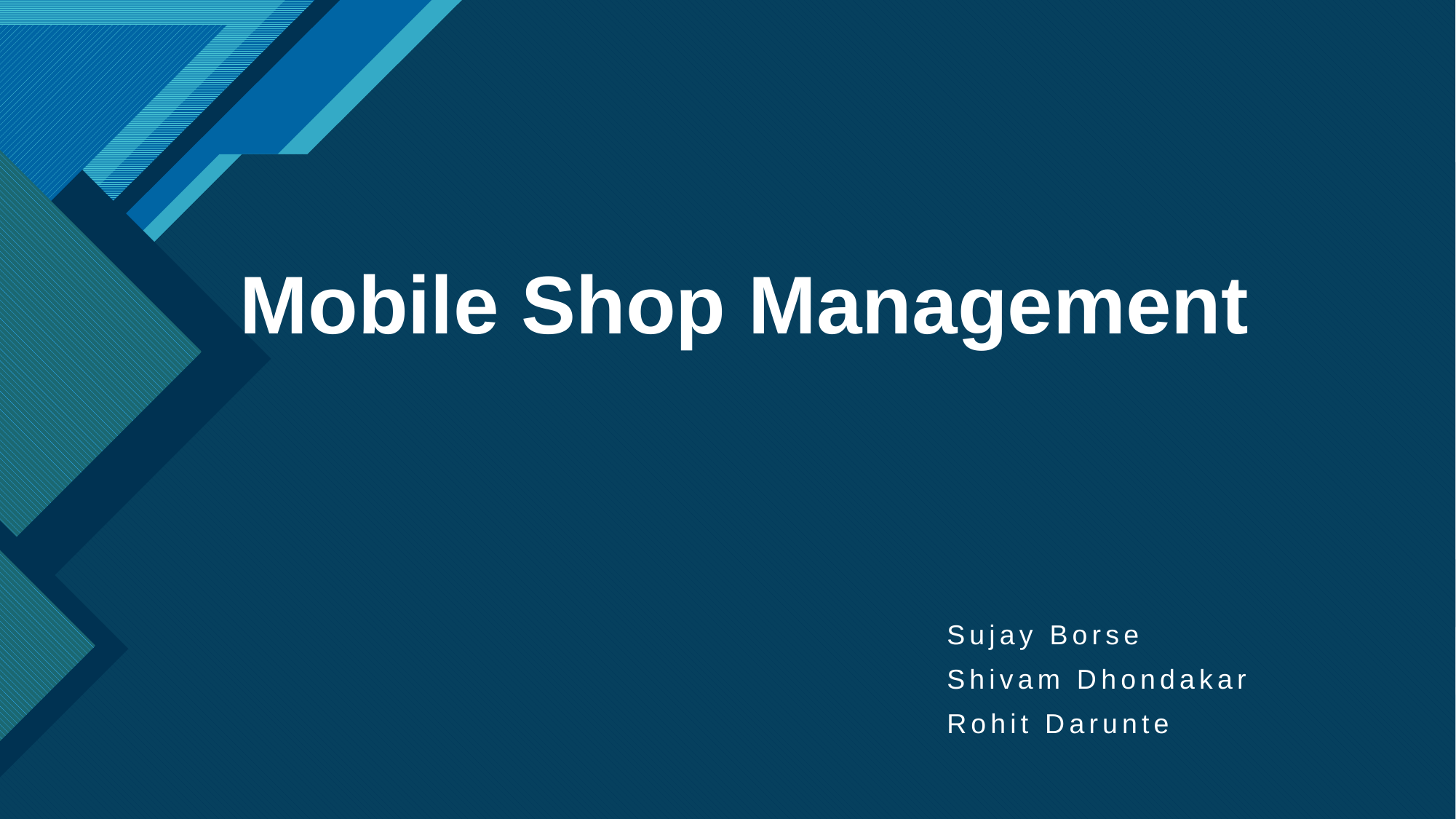

# Mobile Shop Management

Sujay Borse
Shivam Dhondakar
Rohit Darunte